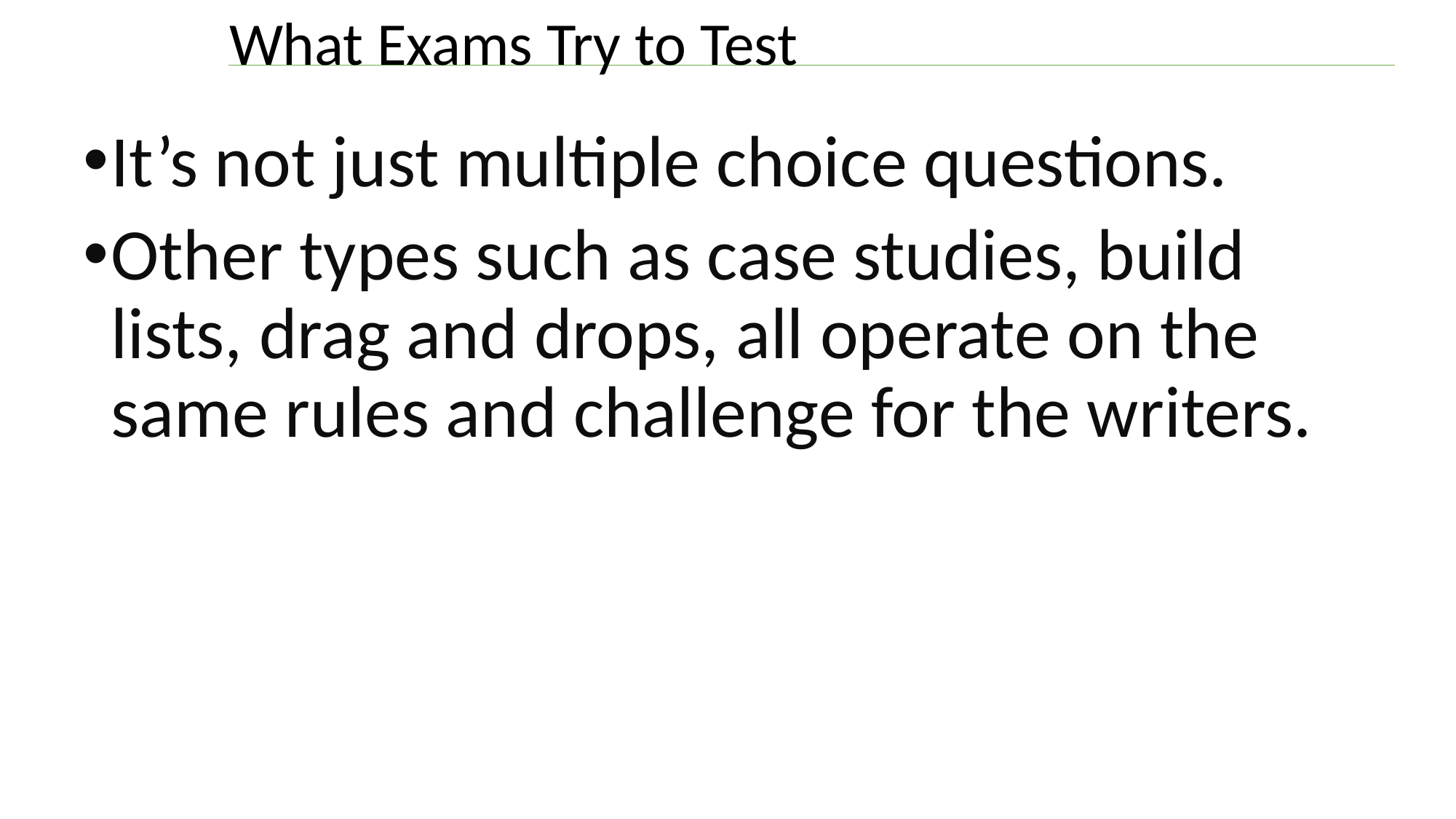

# What Exams Try to Test
It’s not just multiple choice questions.
Other types such as case studies, build lists, drag and drops, all operate on the same rules and challenge for the writers.